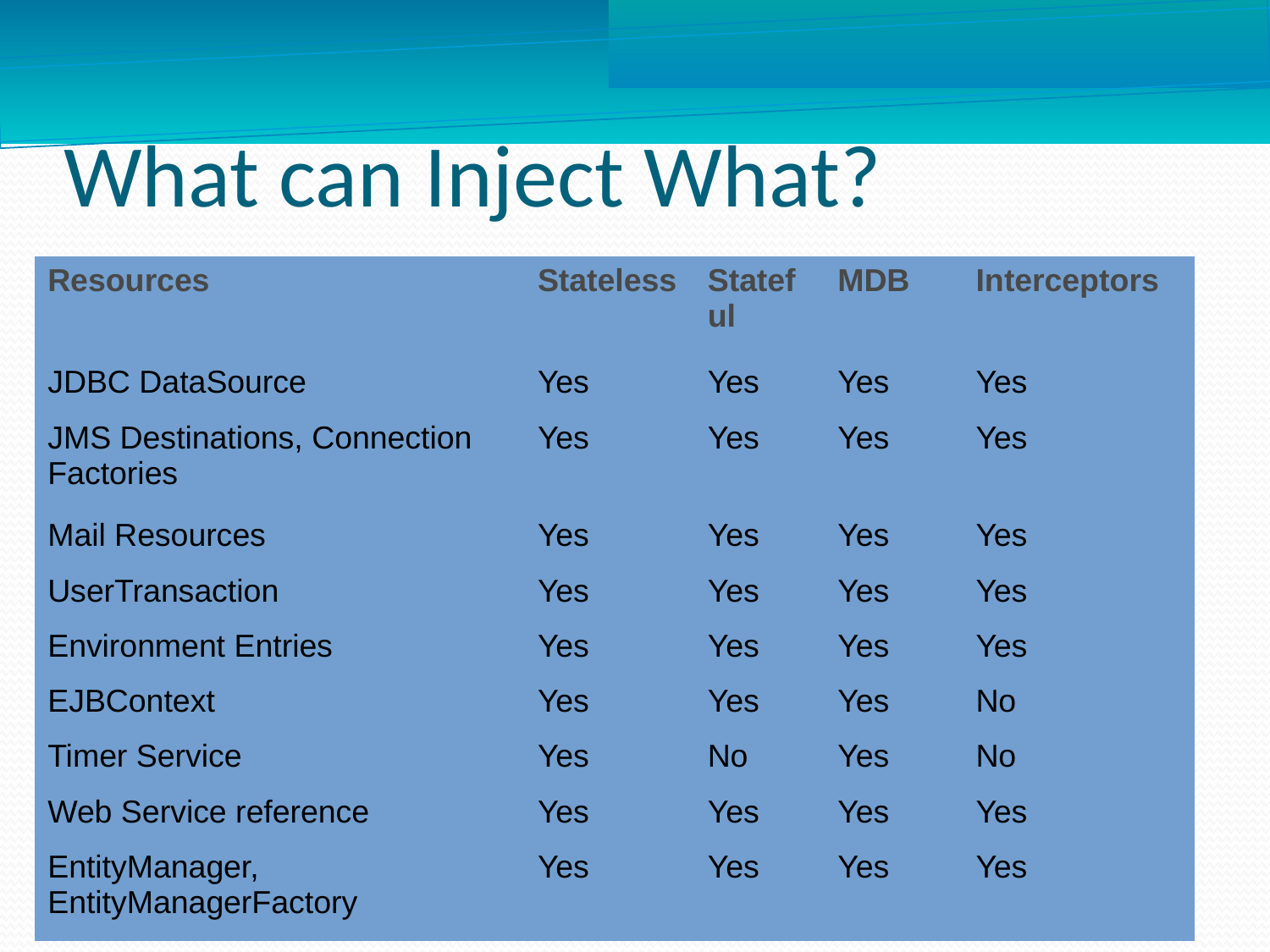

What can Inject What?
| Resources | Stateless | Stateful | MDB | Interceptors |
| --- | --- | --- | --- | --- |
| JDBC DataSource | Yes | Yes | Yes | Yes |
| JMS Destinations, Connection Factories | Yes | Yes | Yes | Yes |
| Mail Resources | Yes | Yes | Yes | Yes |
| UserTransaction | Yes | Yes | Yes | Yes |
| Environment Entries | Yes | Yes | Yes | Yes |
| EJBContext | Yes | Yes | Yes | No |
| Timer Service | Yes | No | Yes | No |
| Web Service reference | Yes | Yes | Yes | Yes |
| EntityManager, EntityManagerFactory | Yes | Yes | Yes | Yes |